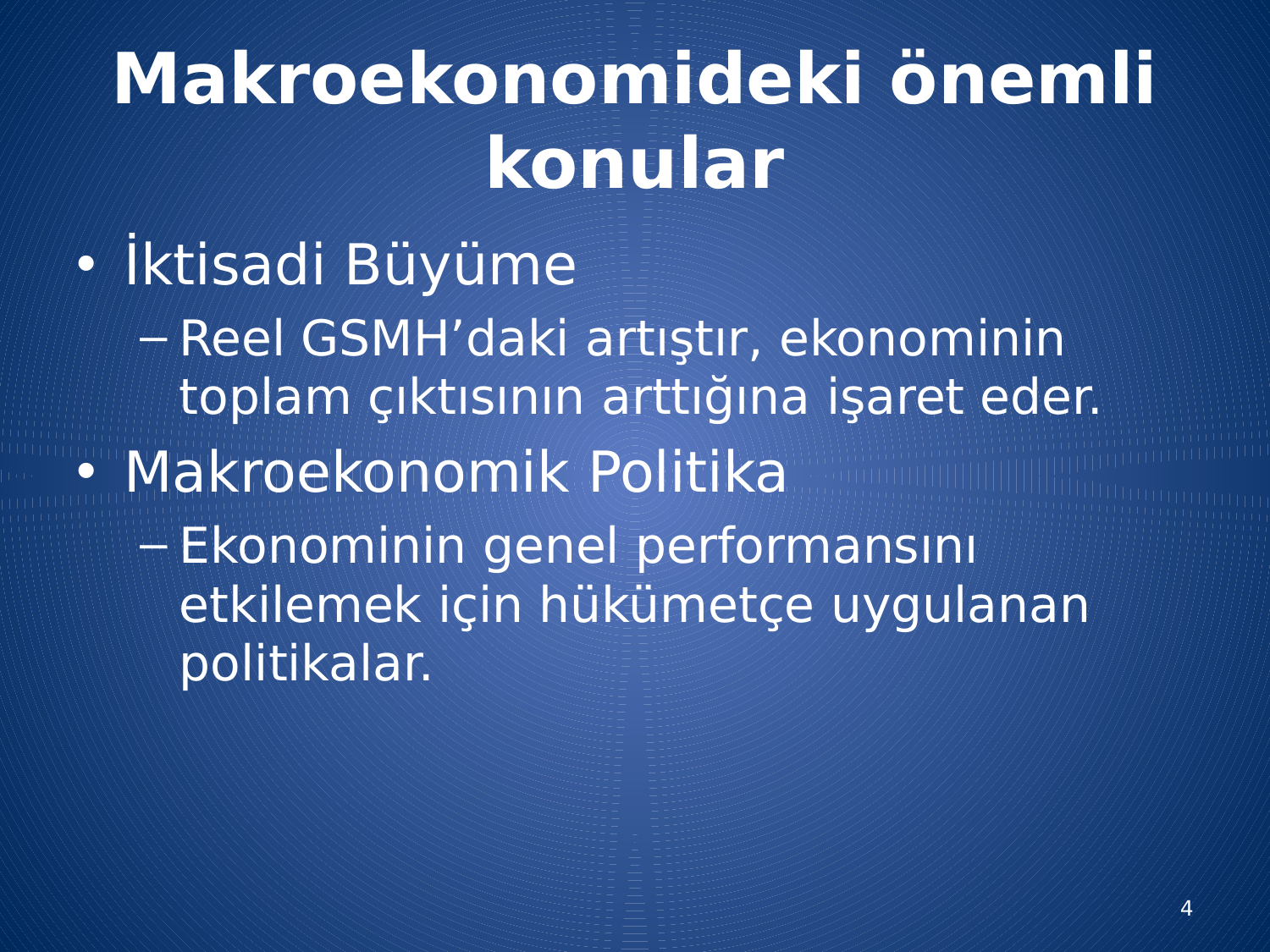

# Makroekonomideki önemli konular
İktisadi Büyüme
Reel GSMH’daki artıştır, ekonominin toplam çıktısının arttığına işaret eder.
Makroekonomik Politika
Ekonominin genel performansını etkilemek için hükümetçe uygulanan politikalar.
4